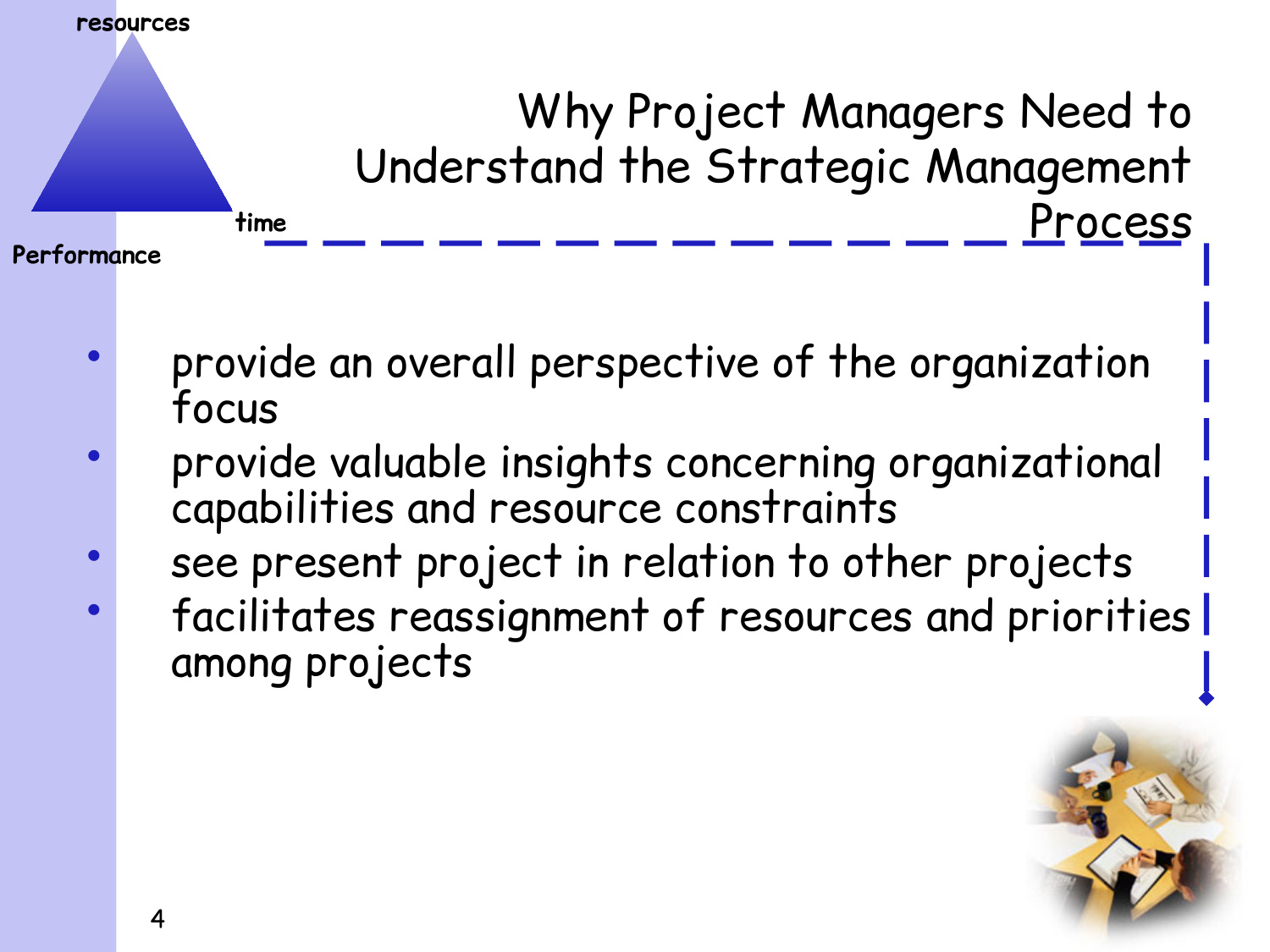

# Why Project Managers Need to Understand the Strategic Management Process

provide an overall perspective of the organization focus
provide valuable insights concerning organizational capabilities and resource constraints
see present project in relation to other projects
facilitates reassignment of resources and priorities among projects

4